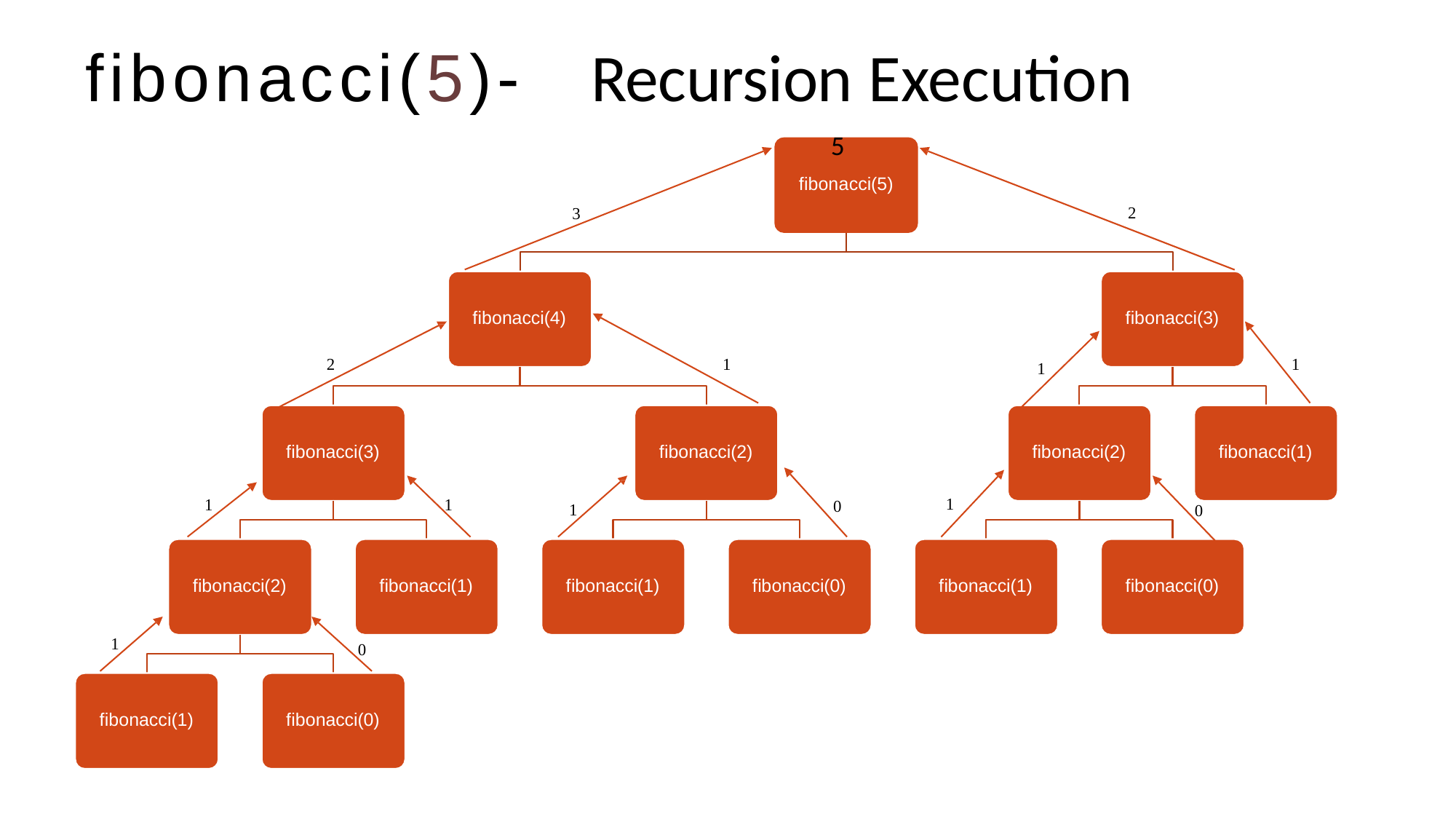

# fibonacci(5)-	Recursion Execution
5

fibonacci(5)
2
3

fibonacci(4)
fibonacci(3)

2
1
1
1

fibonacci(3)
fibonacci(2)
fibonacci(2)
fibonacci(1)

1
1
1
0
1
0

fibonacci(2)
fibonacci(1)
fibonacci(1)
fibonacci(0)
fibonacci(1)
fibonacci(0)

1

0

fibonacci(1)
fibonacci(0)